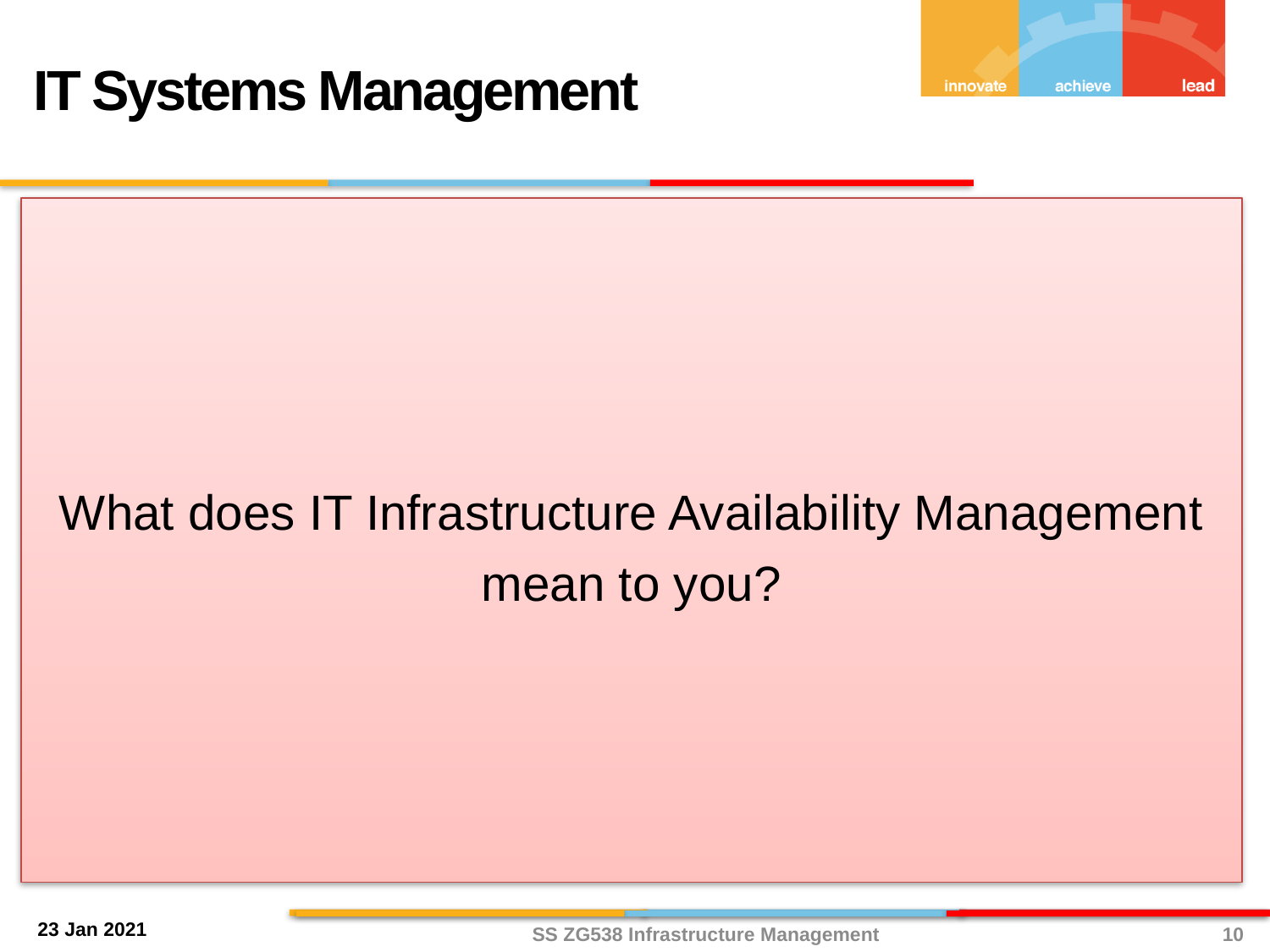

IT Systems Management
What does IT Infrastructure Availability Management mean to you?
10
SS ZG538 Infrastructure Management